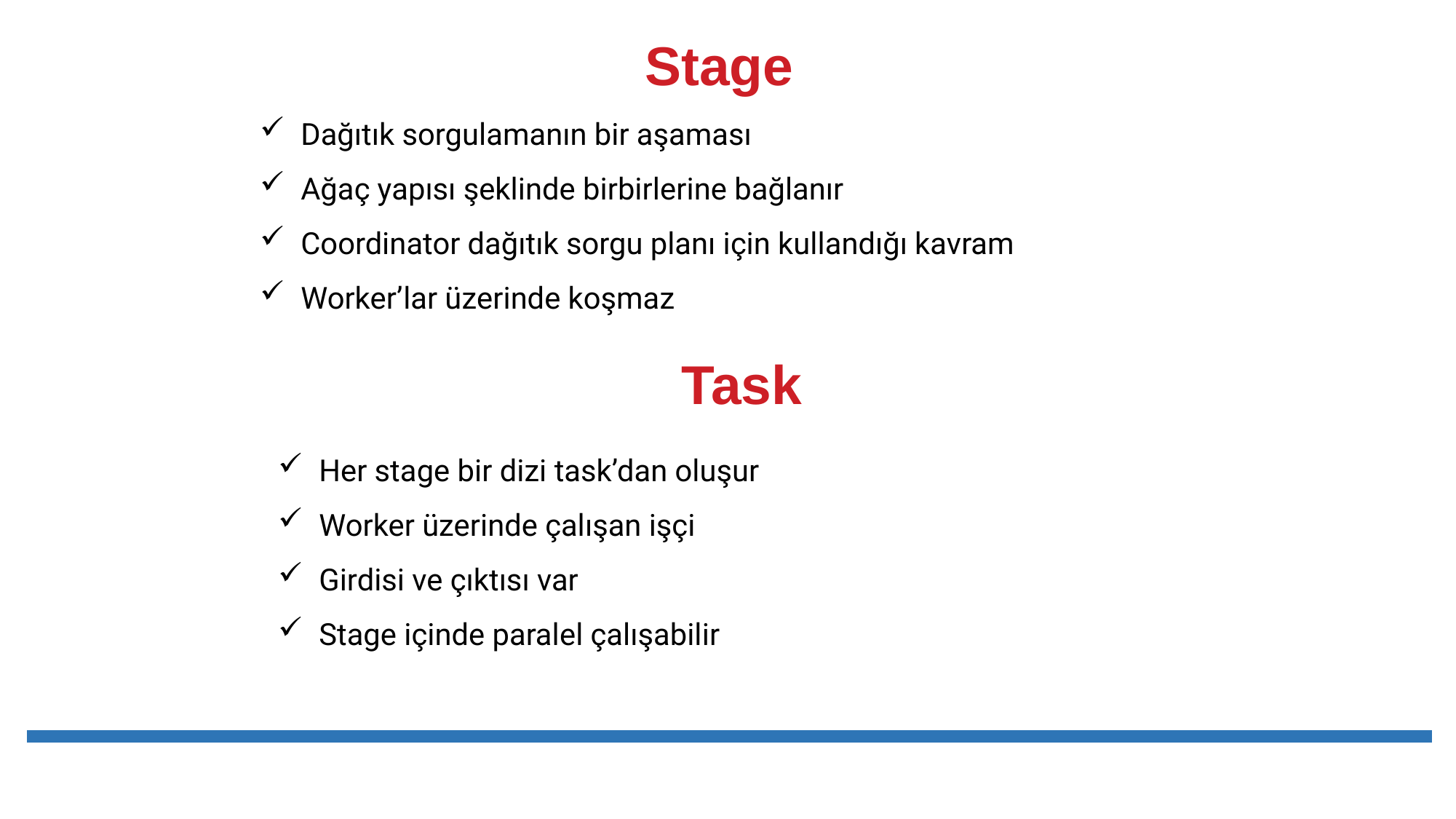

# Stage

Dağıtık sorgulamanın bir aşaması
Ağaç yapısı şeklinde birbirlerine bağlanır
Coordinator dağıtık sorgu planı için kullandığı kavram
Worker’lar üzerinde koşmaz
Task
Her stage bir dizi task’dan oluşur
Worker üzerinde çalışan işçi
Girdisi ve çıktısı var
Stage içinde paralel çalışabilir